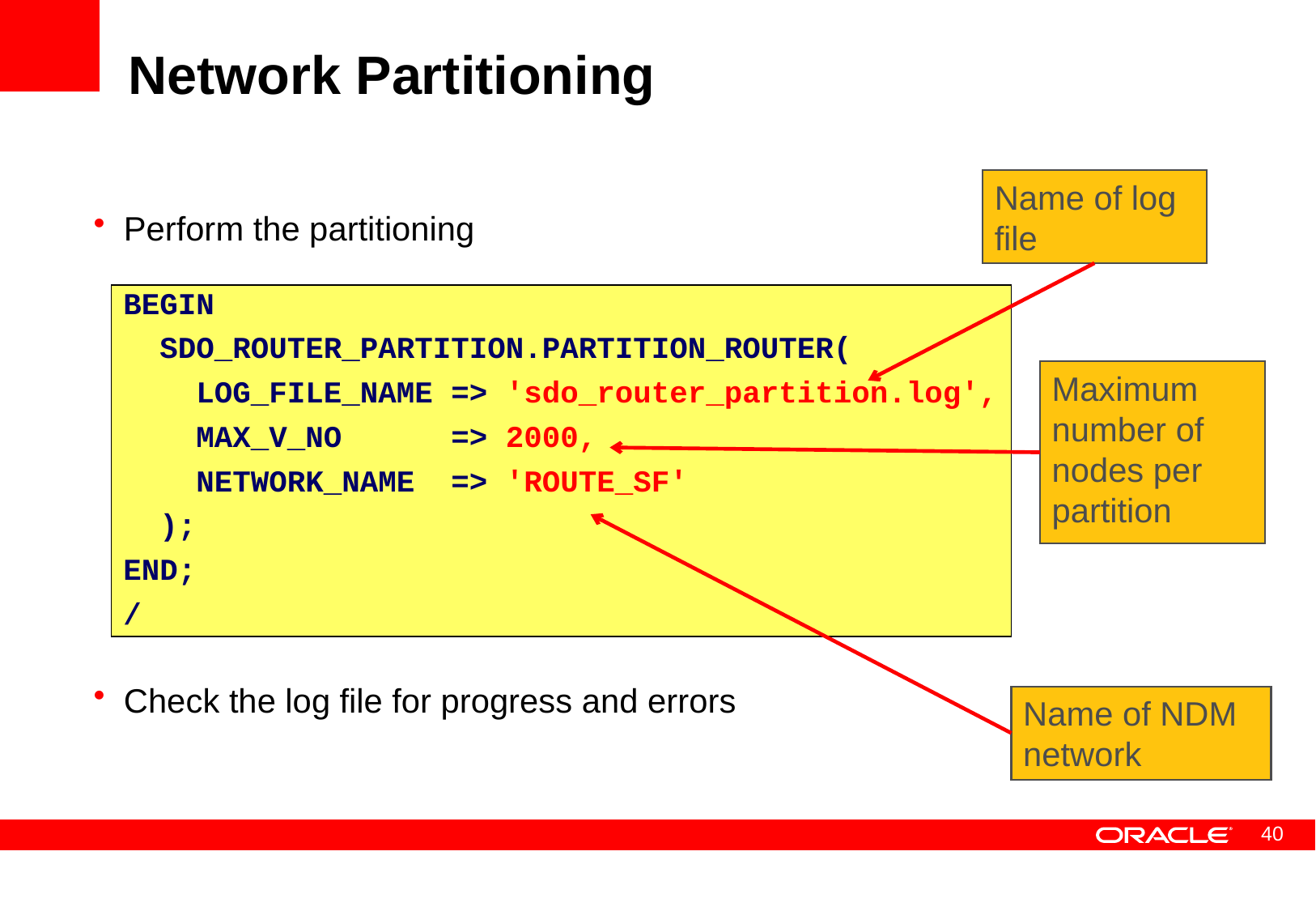

# Network Partitioning
Name of log file
Perform the partitioning

Check the log file for progress and errors

BEGIN
  SDO_ROUTER_PARTITION.PARTITION_ROUTER(
    LOG_FILE_NAME => 'sdo_router_partition.log',
    MAX_V_NO      => 2000,
    NETWORK_NAME  => 'ROUTE_SF'
  );
END;
/
Maximum number of nodes per partition
Name of NDM network